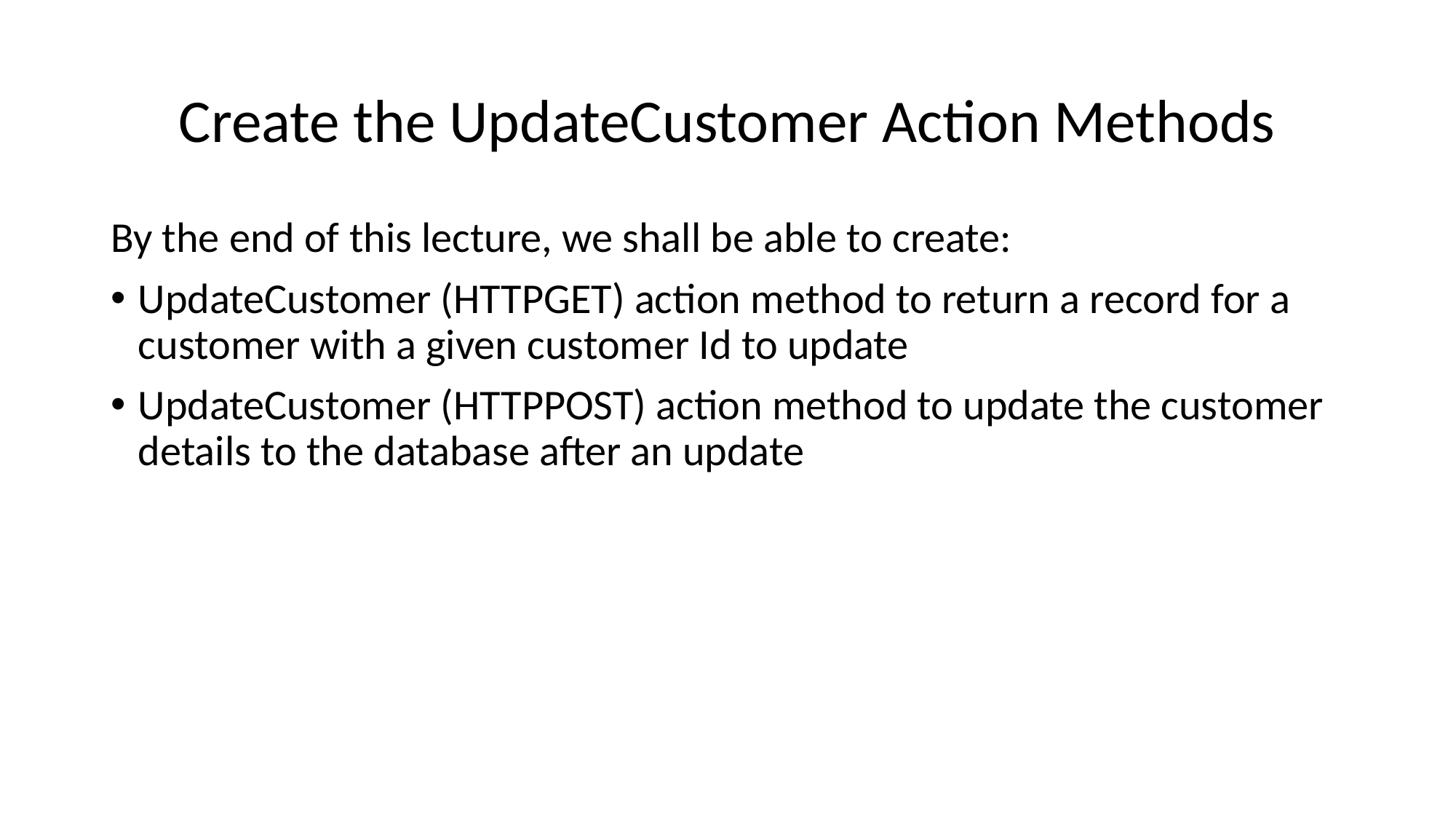

# Create the UpdateCustomer Action Methods
By the end of this lecture, we shall be able to create:
UpdateCustomer (HTTPGET) action method to return a record for a customer with a given customer Id to update
UpdateCustomer (HTTPPOST) action method to update the customer details to the database after an update